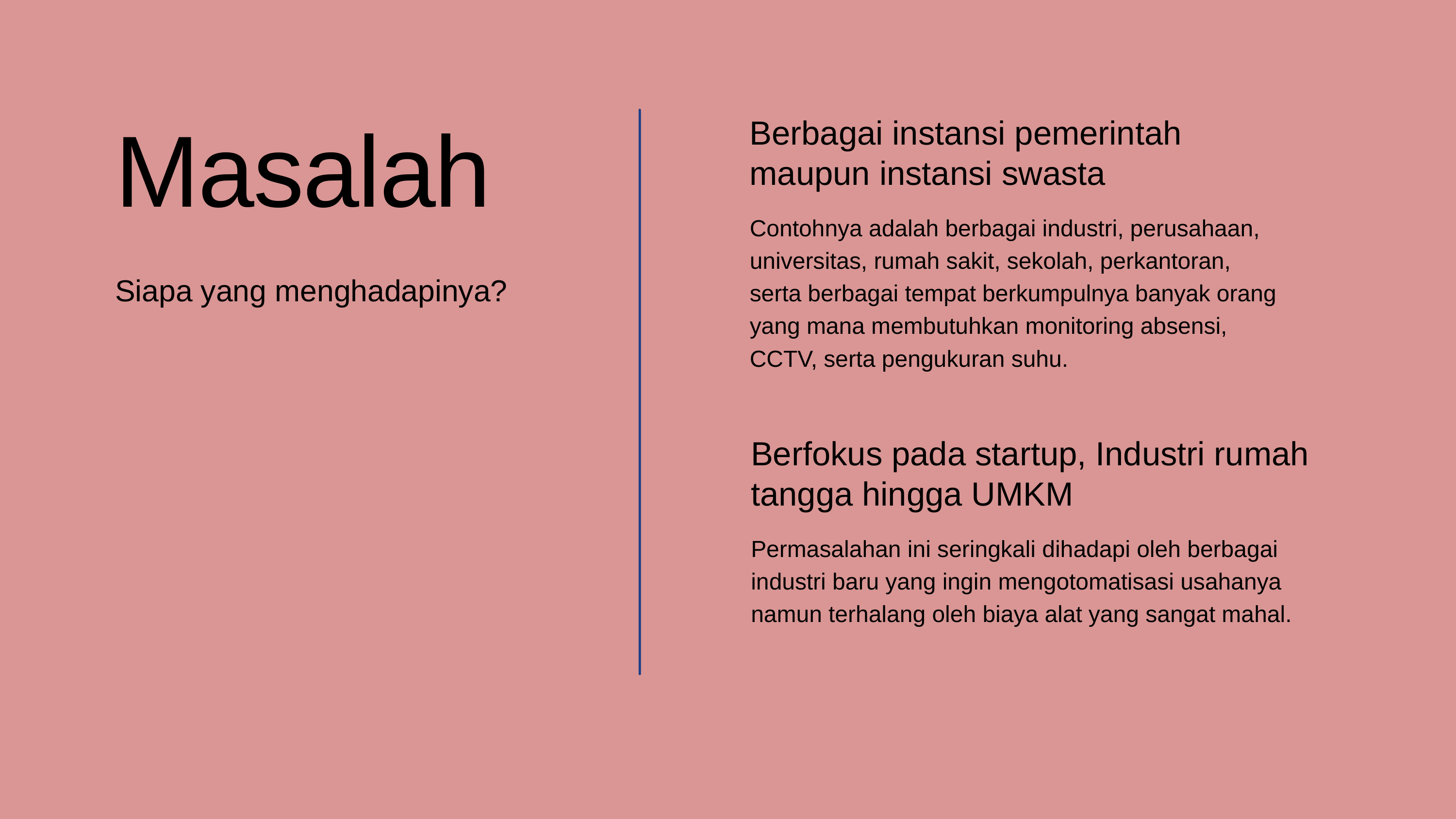

Masalah
Siapa yang menghadapinya?
Berbagai instansi pemerintah maupun instansi swasta
Contohnya adalah berbagai industri, perusahaan, universitas, rumah sakit, sekolah, perkantoran, serta berbagai tempat berkumpulnya banyak orang yang mana membutuhkan monitoring absensi, CCTV, serta pengukuran suhu.

Berfokus pada startup, Industri rumah tangga hingga UMKM
Permasalahan ini seringkali dihadapi oleh berbagai industri baru yang ingin mengotomatisasi usahanya namun terhalang oleh biaya alat yang sangat mahal.